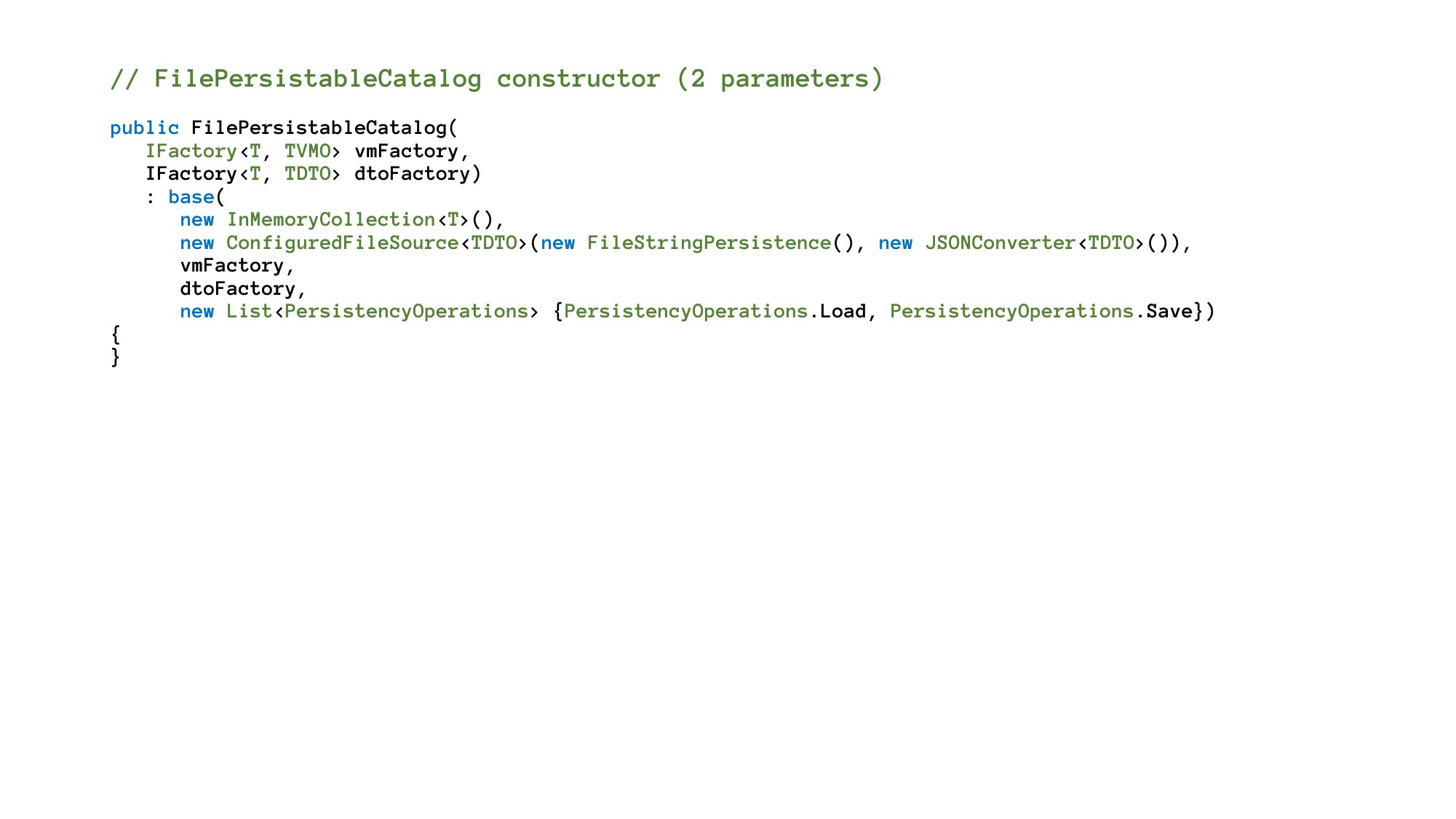

// FilePersistableCatalog constructor (2 parameters)

public FilePersistableCatalog(
   IFactory<T, TVMO> vmFactory,
   IFactory<T, TDTO> dtoFactory)
   : base(
      new InMemoryCollection<T>(),
      new ConfiguredFileSource<TDTO>(new FileStringPersistence(), new JSONConverter<TDTO>()),
      vmFactory,
      dtoFactory,
      new List<PersistencyOperations> {PersistencyOperations.Load, PersistencyOperations.Save})
{
}